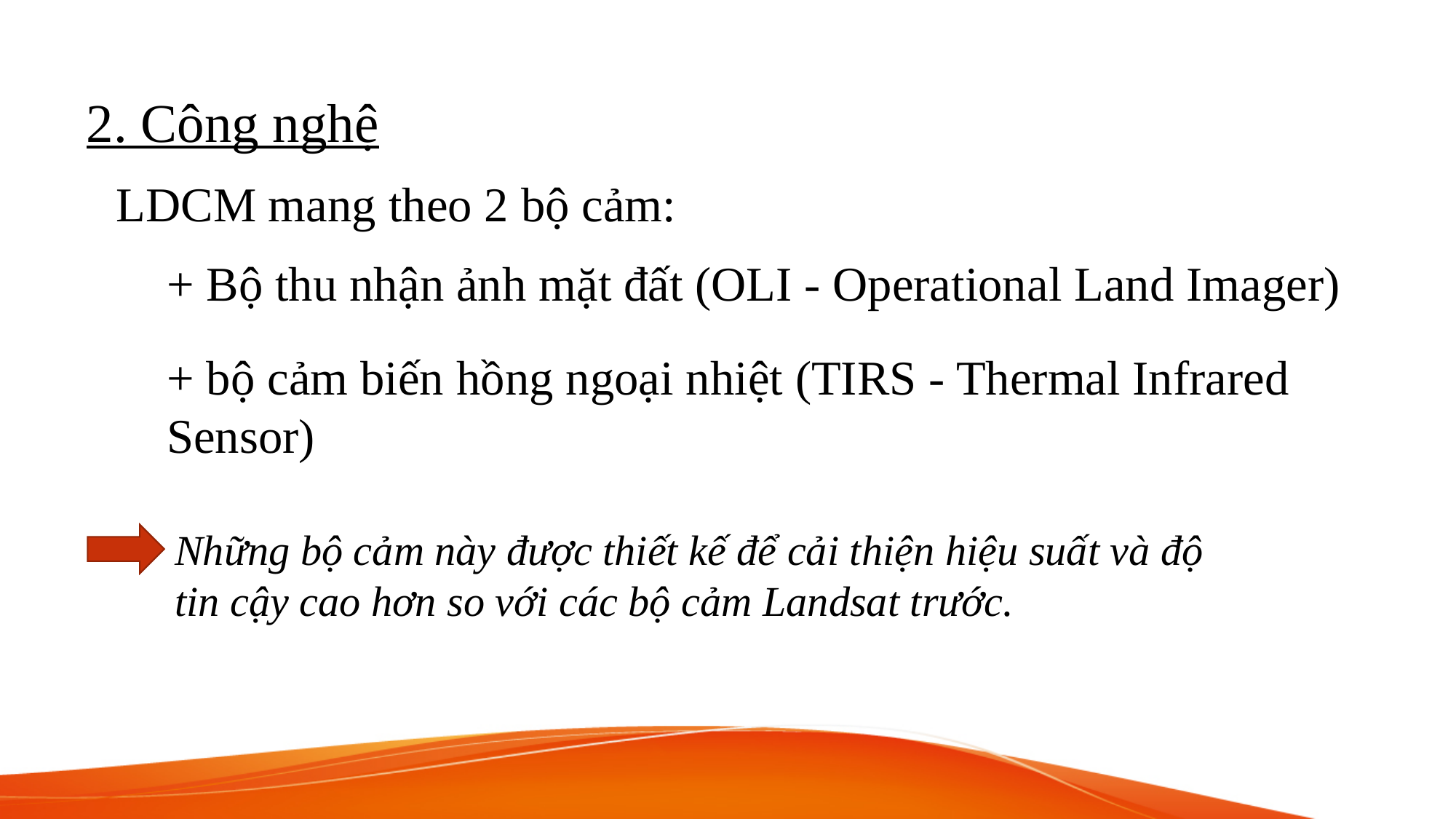

# 2. Công nghệ
LDCM mang theo 2 bộ cảm:
+ Bộ thu nhận ảnh mặt đất (OLI - Operational Land Imager)
+ bộ cảm biến hồng ngoại nhiệt (TIRS - Thermal Infrared
Sensor)
Những bộ cảm này được thiết kế để cải thiện hiệu suất và độ tin cậy cao hơn so với các bộ cảm Landsat trước.